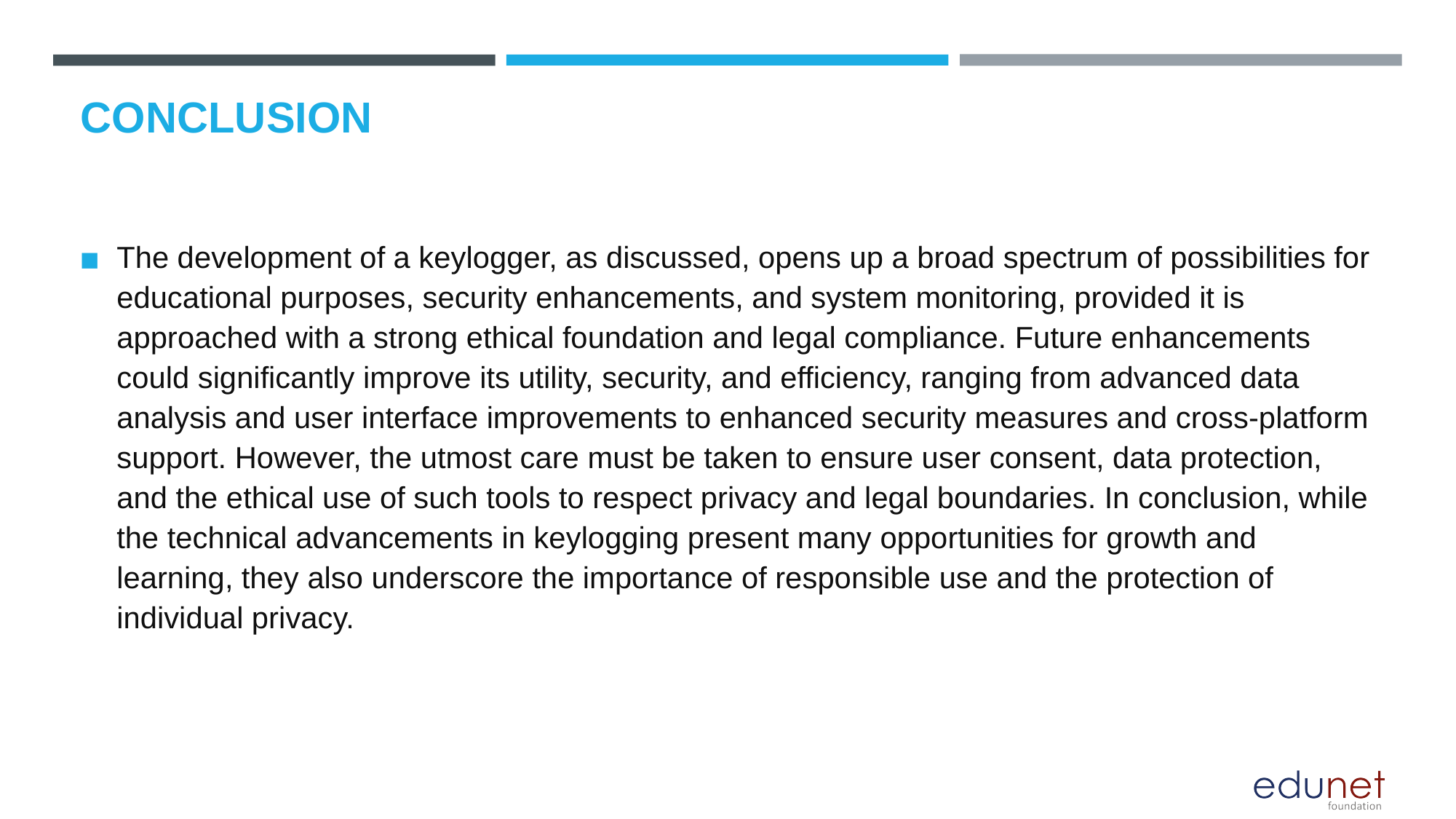

# CONCLUSION
The development of a keylogger, as discussed, opens up a broad spectrum of possibilities for educational purposes, security enhancements, and system monitoring, provided it is approached with a strong ethical foundation and legal compliance. Future enhancements could significantly improve its utility, security, and efficiency, ranging from advanced data analysis and user interface improvements to enhanced security measures and cross-platform support. However, the utmost care must be taken to ensure user consent, data protection, and the ethical use of such tools to respect privacy and legal boundaries. In conclusion, while the technical advancements in keylogging present many opportunities for growth and learning, they also underscore the importance of responsible use and the protection of individual privacy.